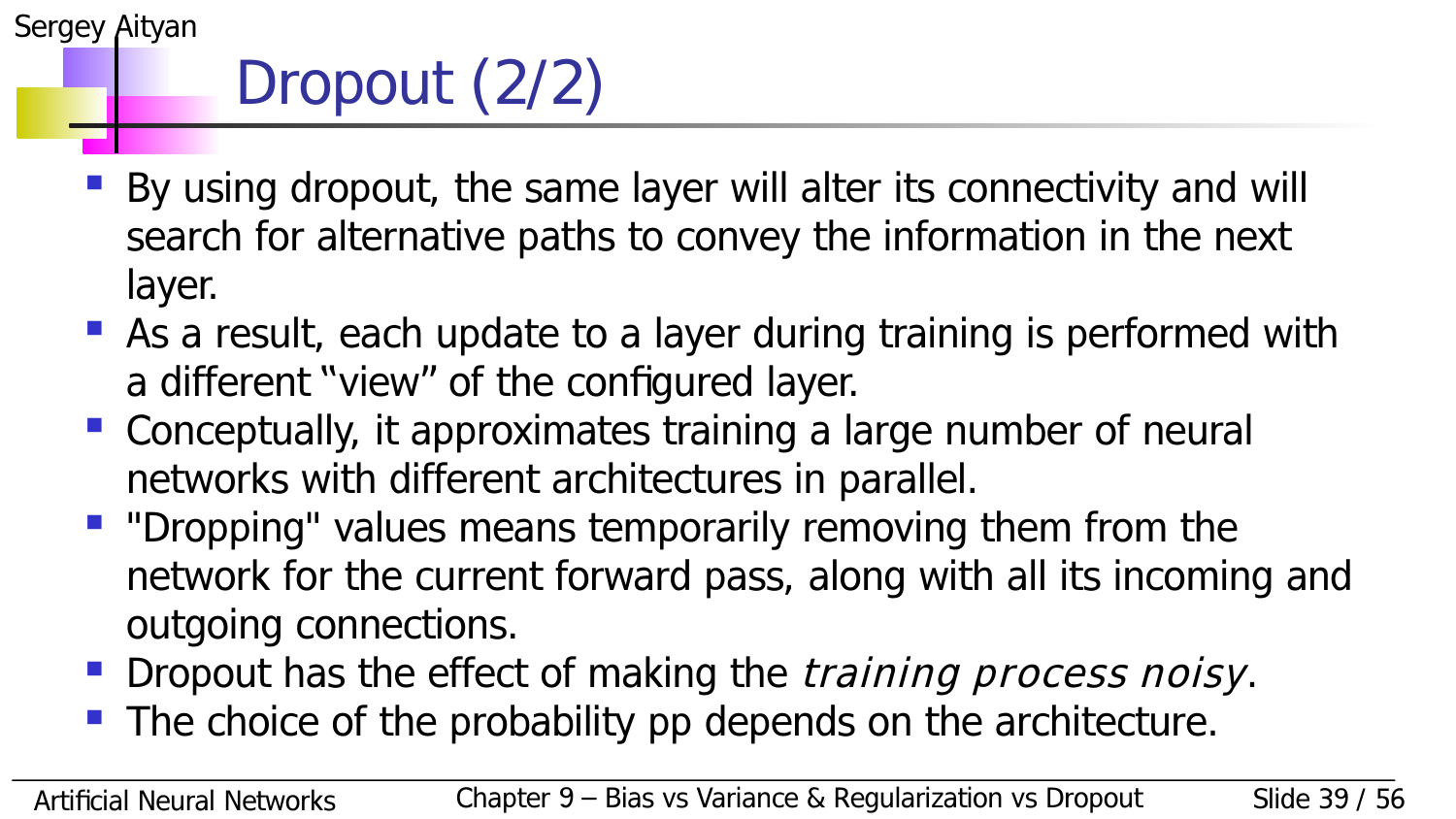

# Dropout (2/2)
By using dropout, the same layer will alter its connectivity and will search for alternative paths to convey the information in the next layer.
As a result, each update to a layer during training is performed with a different “view” of the configured layer.
Conceptually, it approximates training a large number of neural networks with different architectures in parallel.
"Dropping" values means temporarily removing them from the network for the current forward pass, along with all its incoming and outgoing connections.
Dropout has the effect of making the training process noisy.
The choice of the probability pp depends on the architecture.